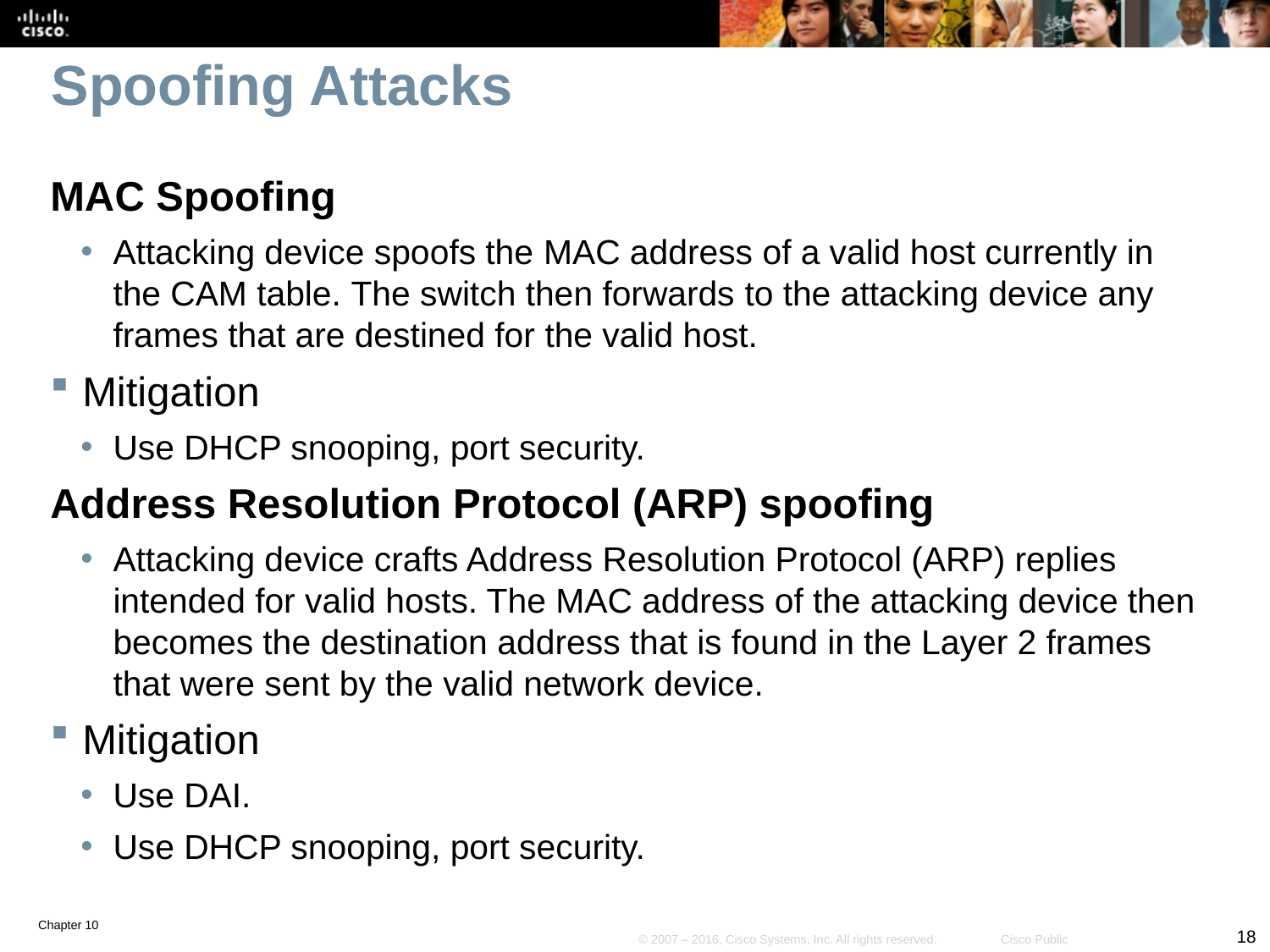

# Spoofing Attacks
MAC Spoofing
Attacking device spoofs the MAC address of a valid host currently in the CAM table. The switch then forwards to the attacking device any frames that are destined for the valid host.
Mitigation
Use DHCP snooping, port security.
Address Resolution Protocol (ARP) spoofing
Attacking device crafts Address Resolution Protocol (ARP) replies intended for valid hosts. The MAC address of the attacking device then becomes the destination address that is found in the Layer 2 frames that were sent by the valid network device.
Mitigation
Use DAI.
Use DHCP snooping, port security.